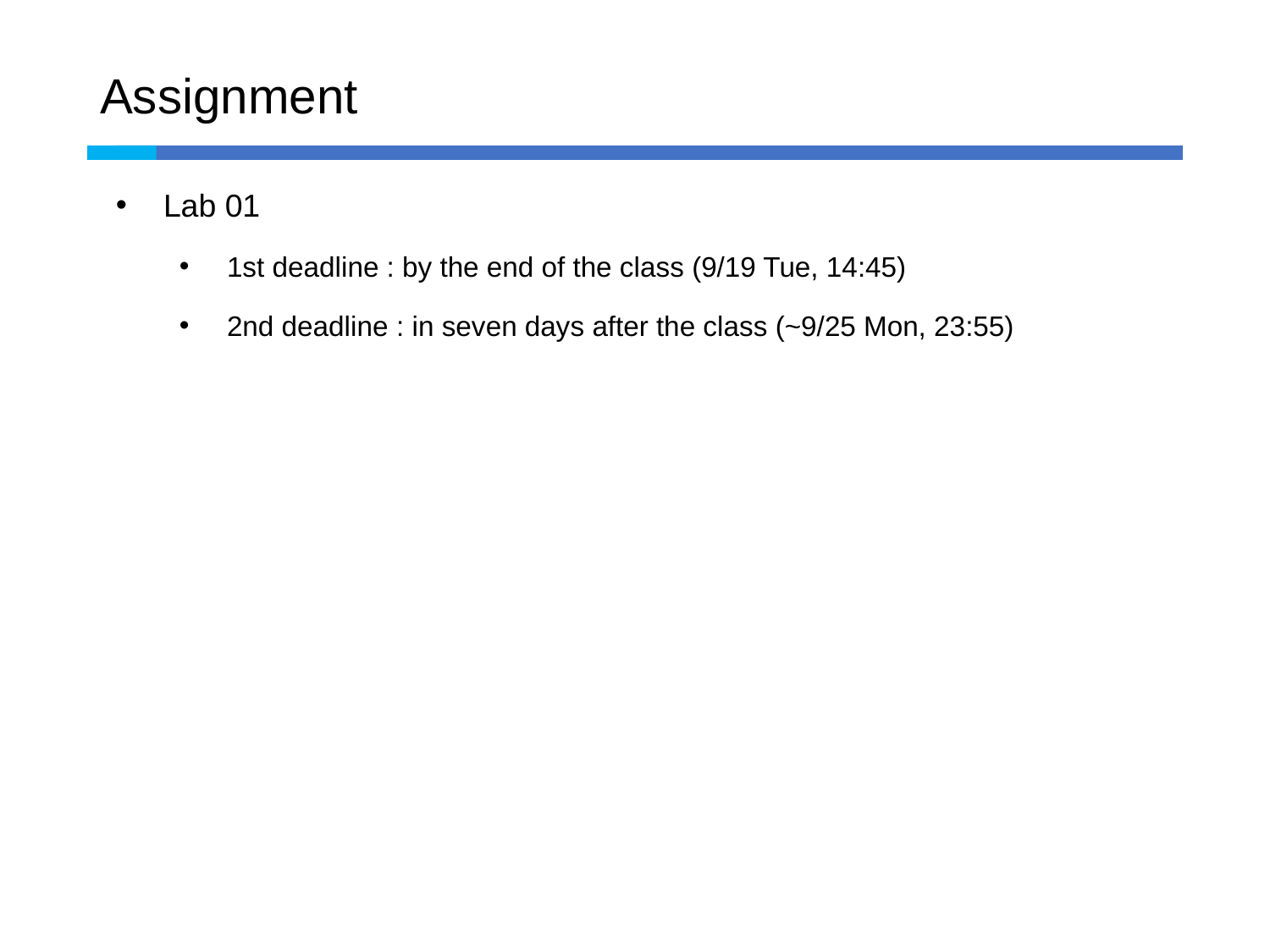

# Assignment
Lab 01
1st deadline : by the end of the class (9/19 Tue, 14:45)
2nd deadline : in seven days after the class (~9/25 Mon, 23:55)